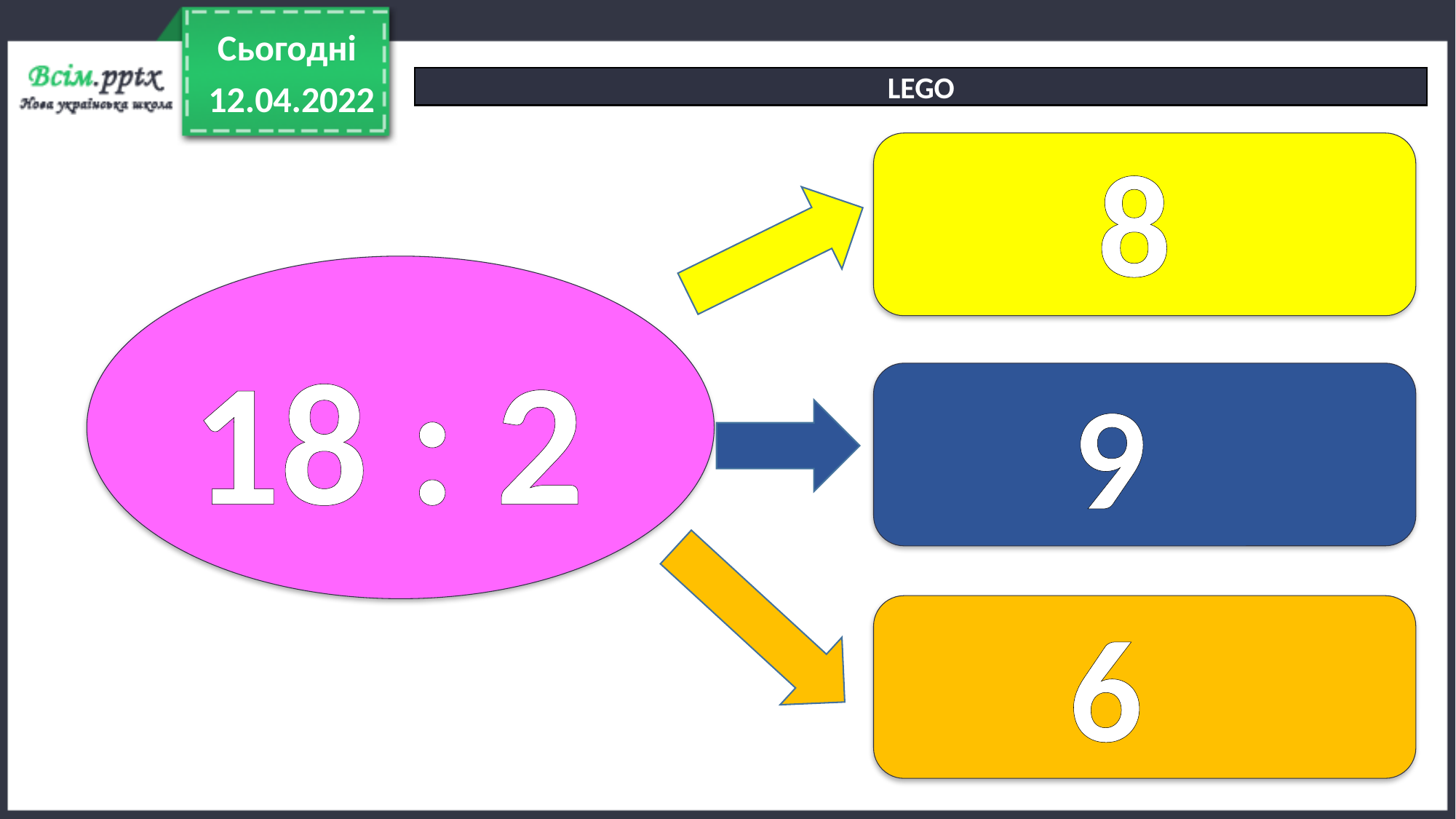

Сьогодні
LEGO
12.04.2022
8

18 : 2
9

6